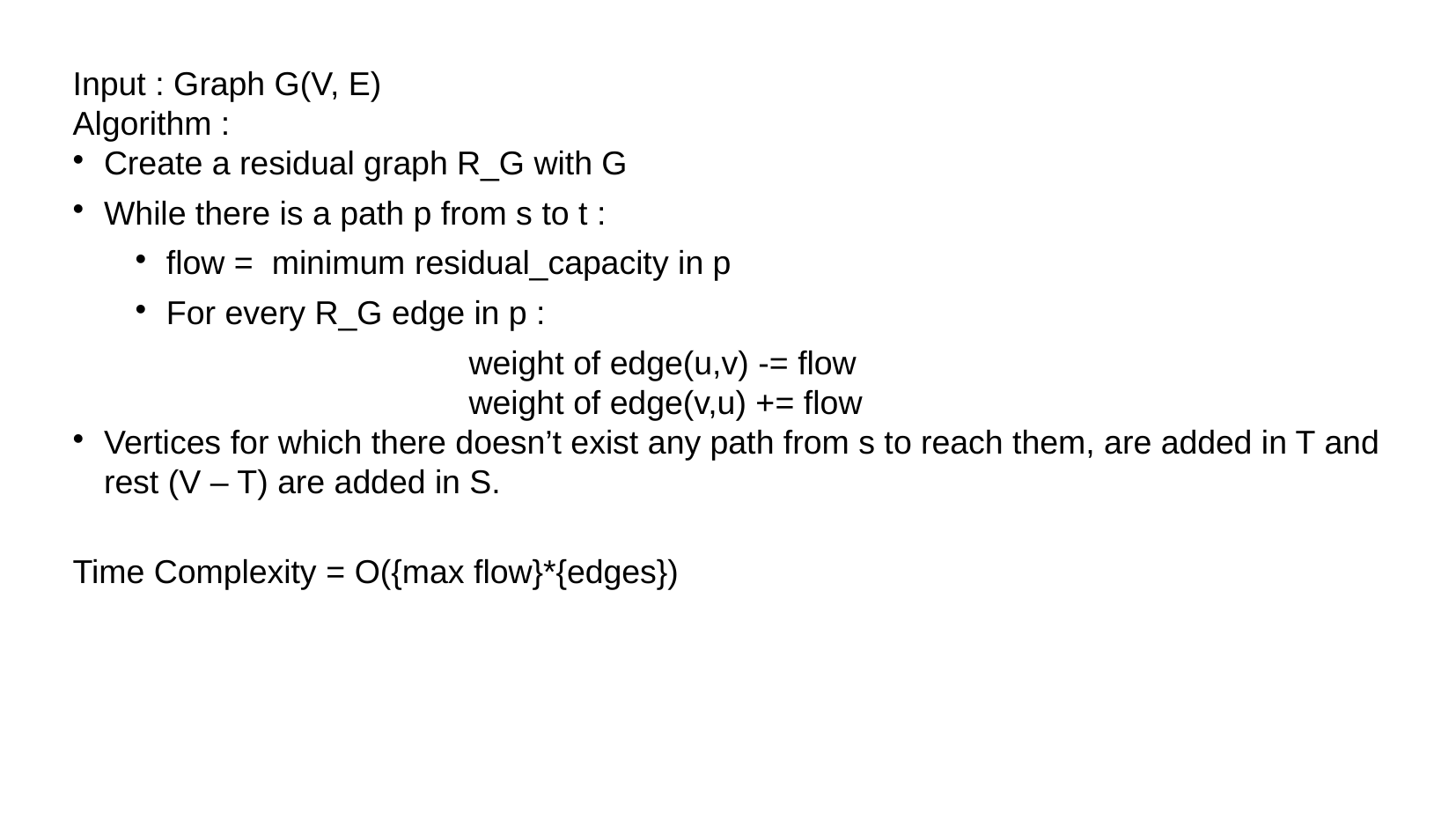

Input : Graph G(V, E)
Algorithm :
Create a residual graph R_G with G
While there is a path p from s to t :
flow =  minimum residual_capacity in p
For every R_G edge in p :
			weight of edge(u,v) -= flow
			weight of edge(v,u) += flow
Vertices for which there doesn’t exist any path from s to reach them, are added in T and rest (V – T) are added in S.

Time Complexity = O({max flow}*{edges})